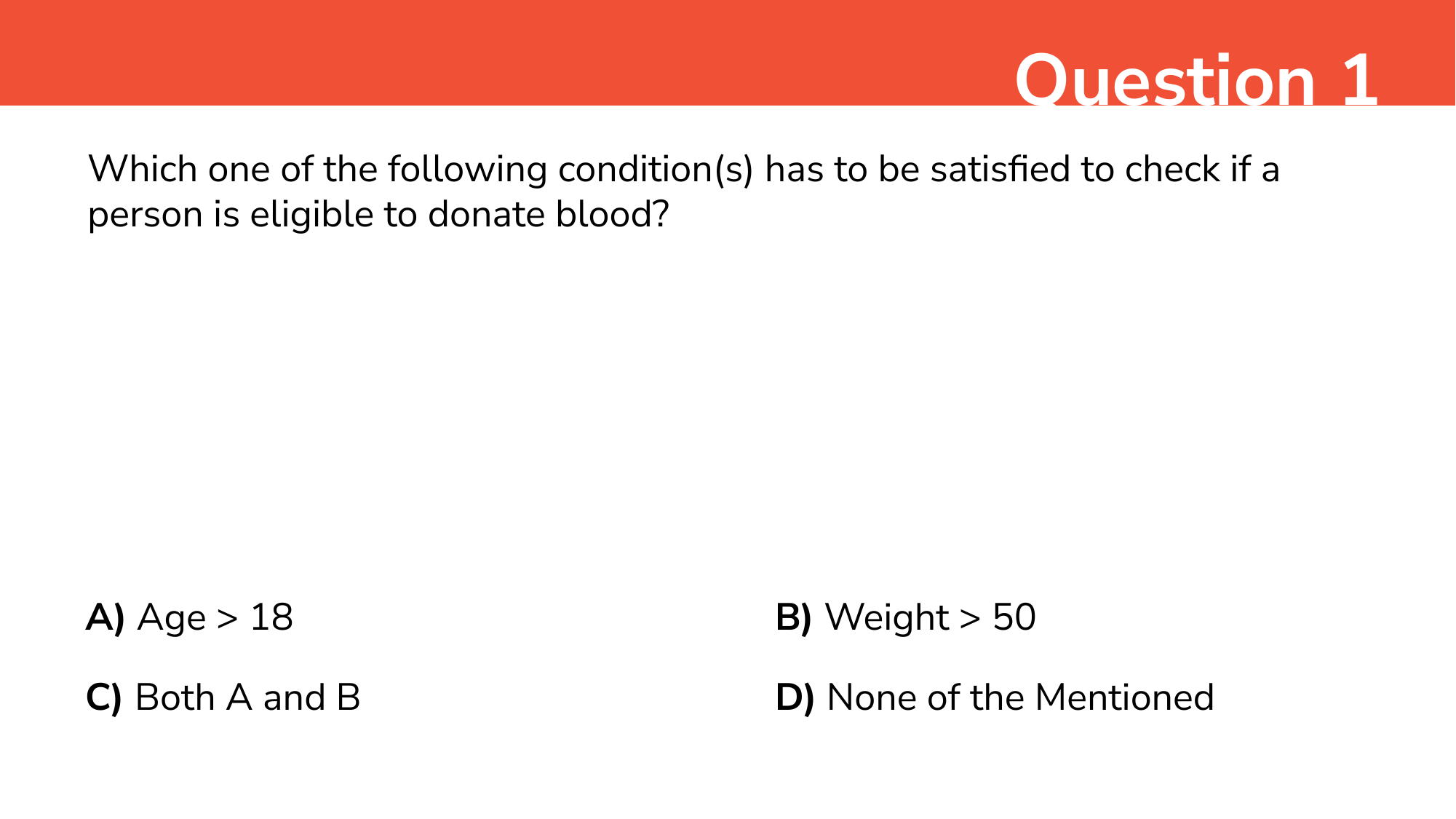

Question 1
Which one of the following condition(s) has to be satisfied to check if a person is eligible to donate blood?
A) Age > 18
B) Weight > 50
C) Both A and B
D) None of the Mentioned